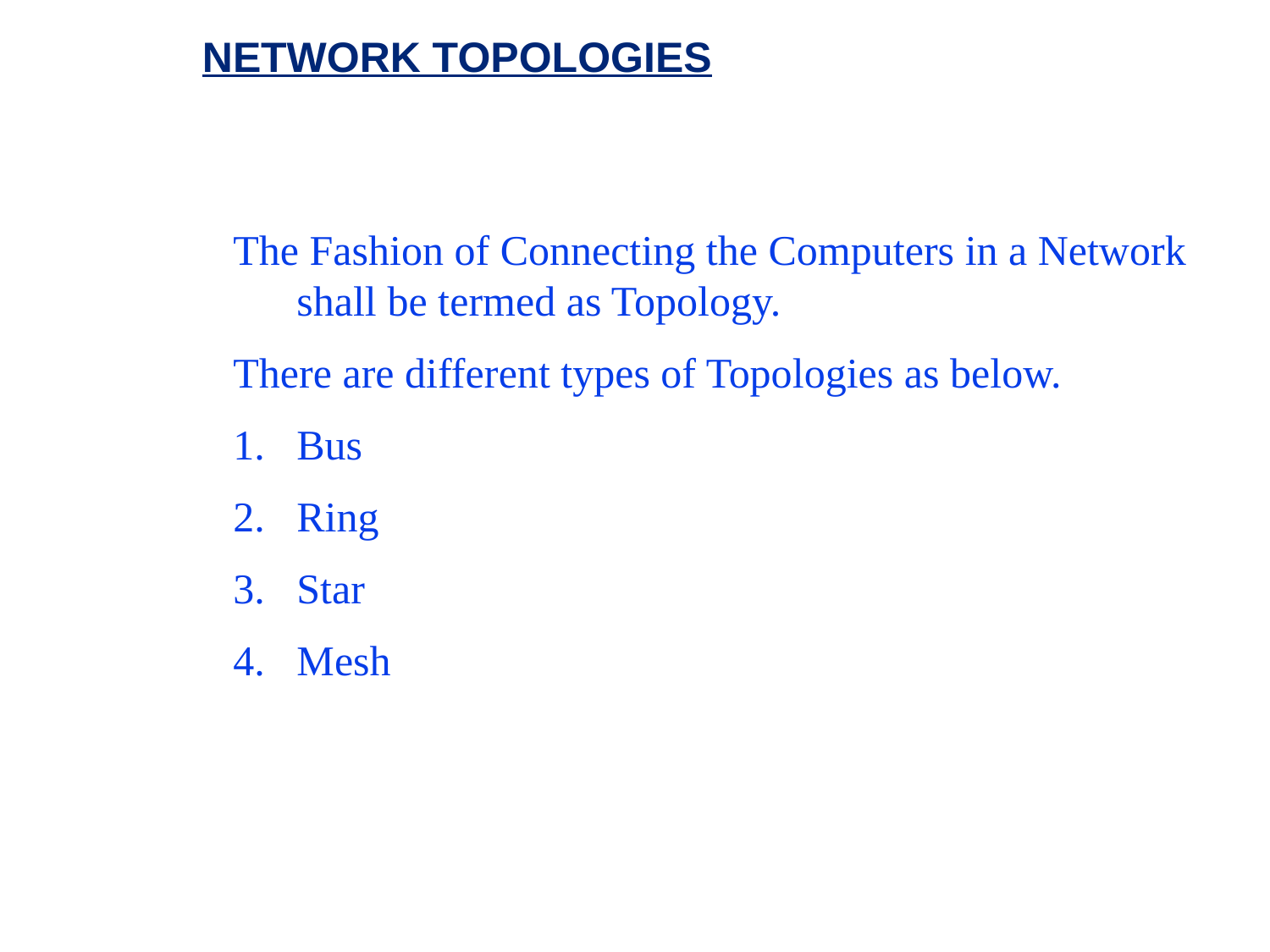

# NETWORK TOPOLOGIES
The Fashion of Connecting the Computers in a Network  shall be termed as Topology.
There are different types of Topologies as below.
Bus
Ring
Star
Mesh